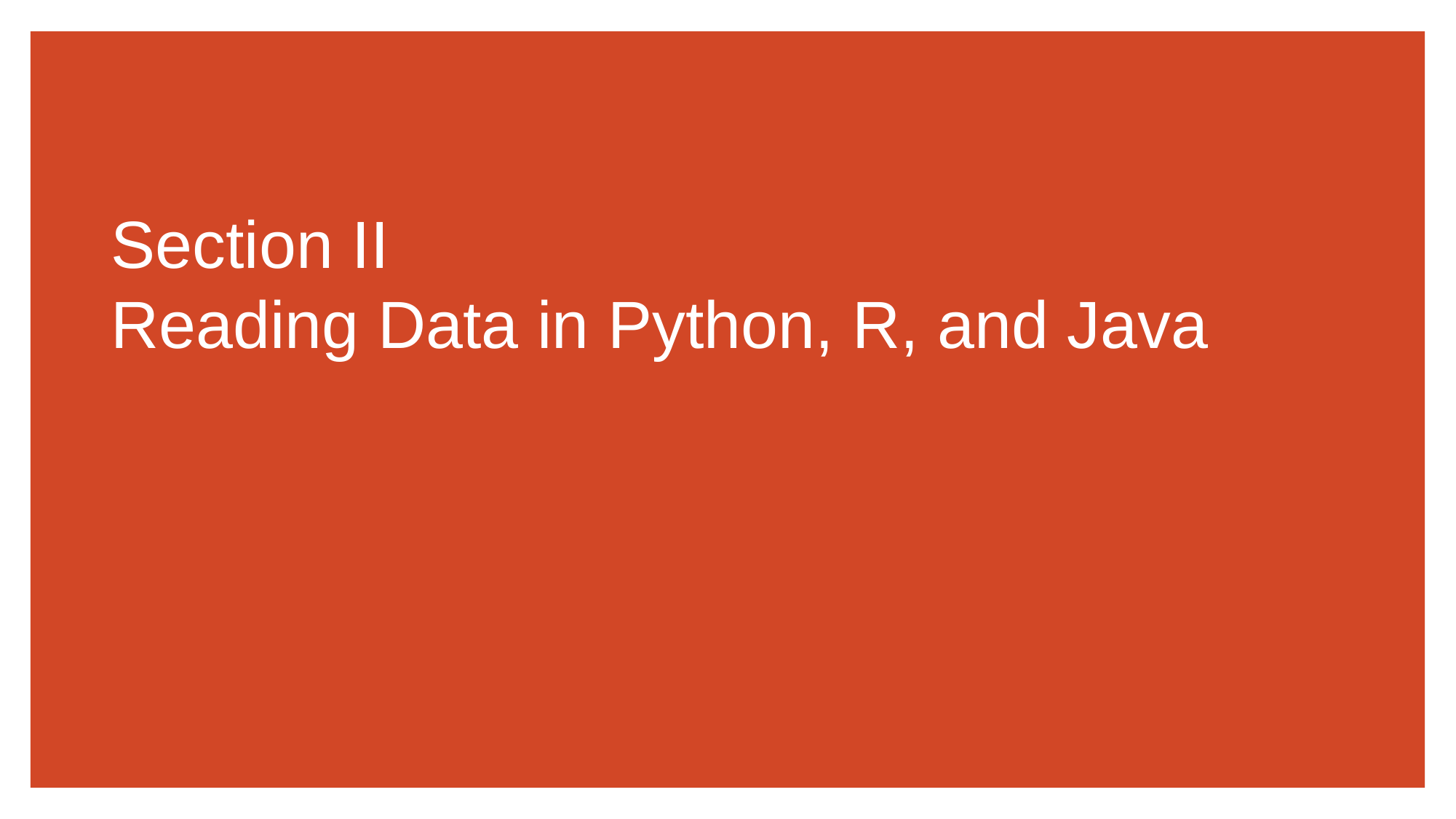

# Section II Reading Data in Python, R, and Java